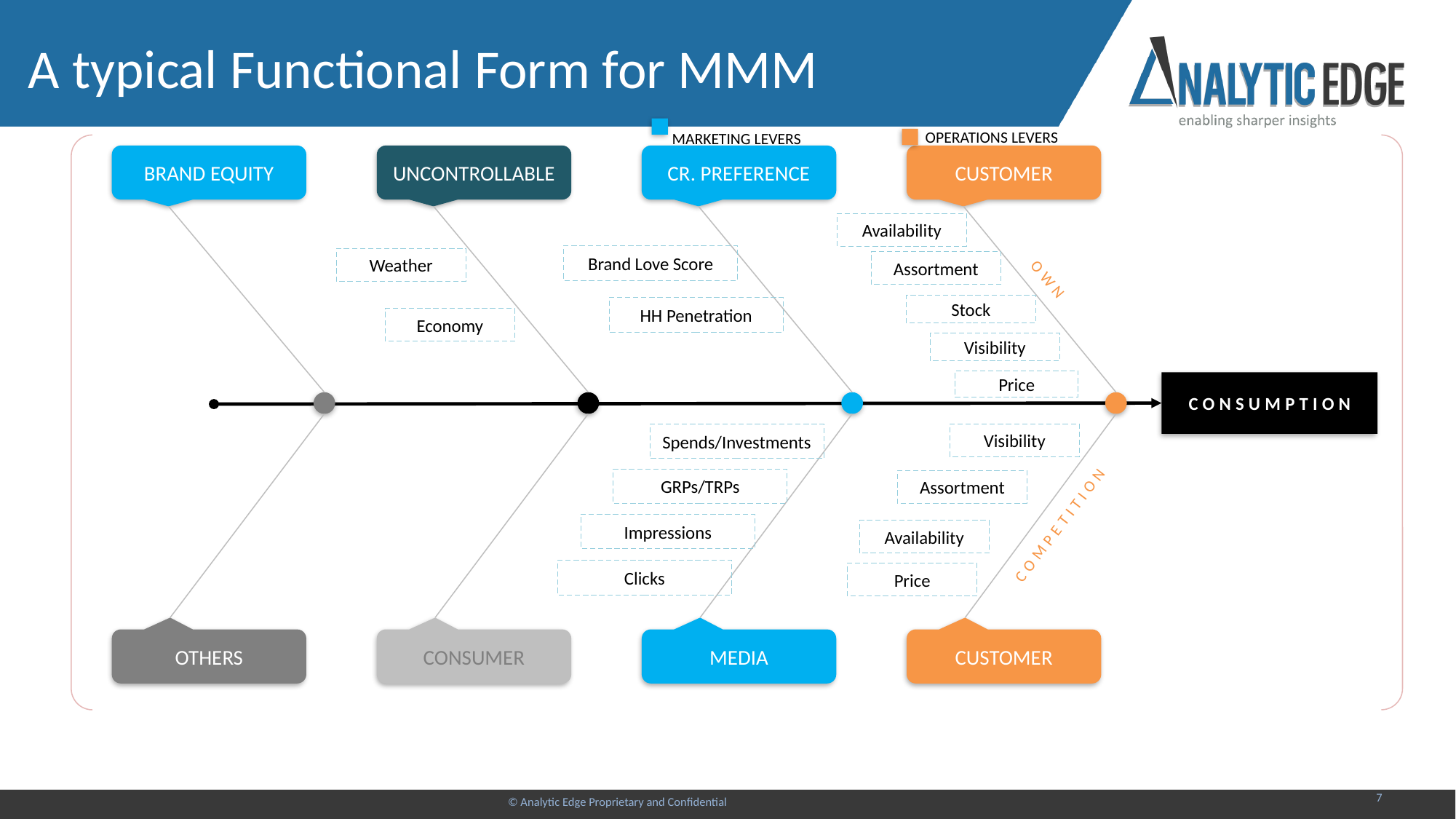

# A typical Functional Form for MMM

MARKETING LEVERS
OPERATIONS LEVERS

BRAND EQUITY
UNCONTROLLABLE
CR. PREFERENCE
CUSTOMER
Availability
Brand Love Score
Weather
Assortment
OWN
Stock
HH Penetration
Economy
Visibility
Price
CONSUMPTION

Spends/Investments
Visibility
GRPs/TRPs
Assortment
COMPETITION
Impressions
Availability
Clicks
Price
OTHERS
CONSUMER
MEDIA
CUSTOMER
7
© Analytic Edge Proprietary and Confidential